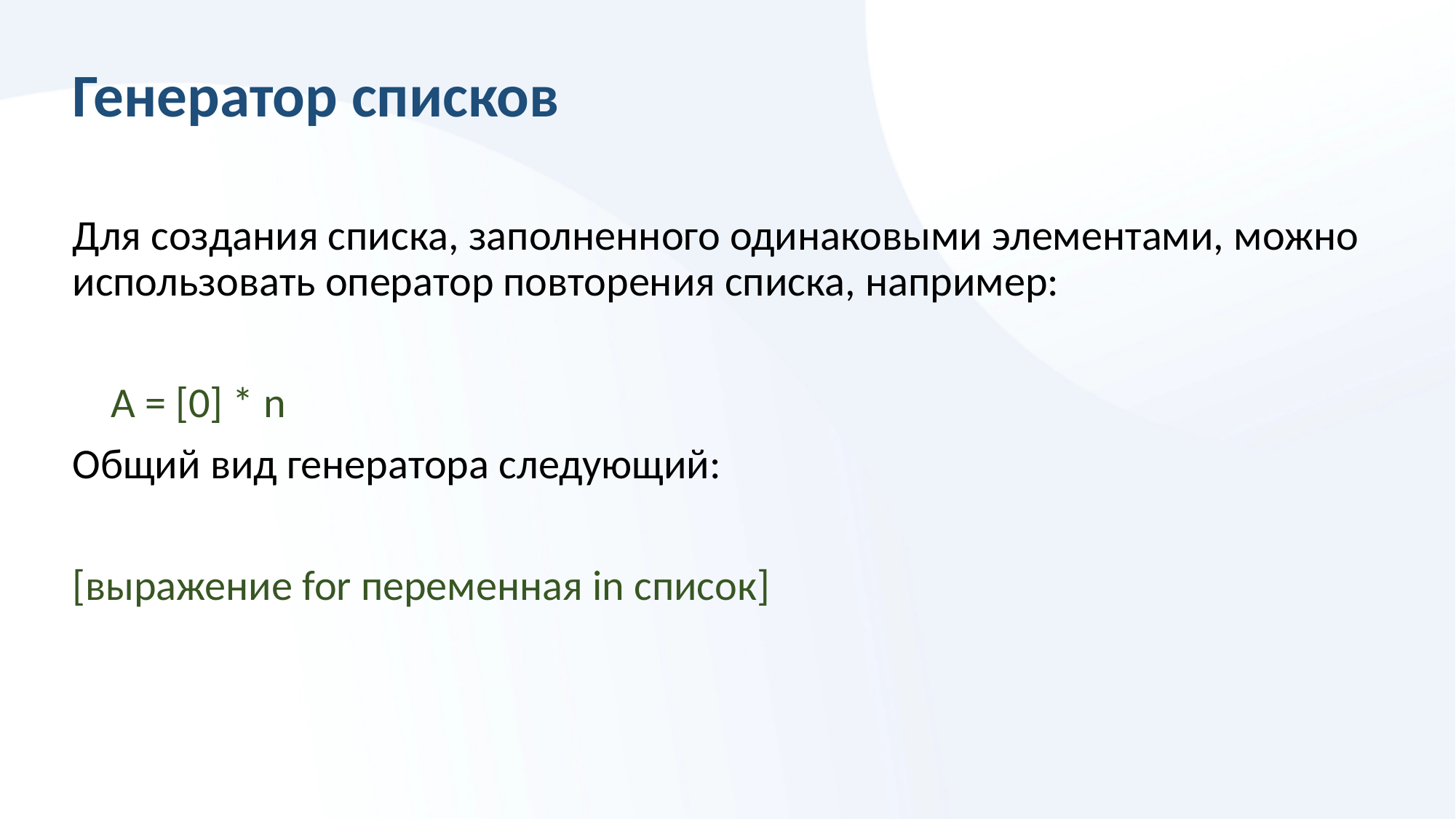

# Генератор списков
Для создания списка, заполненного одинаковыми элементами, можно использовать оператор повторения списка, например:

    A = [0] * n
Общий вид генератора следующий:

[выражение for переменная in список]